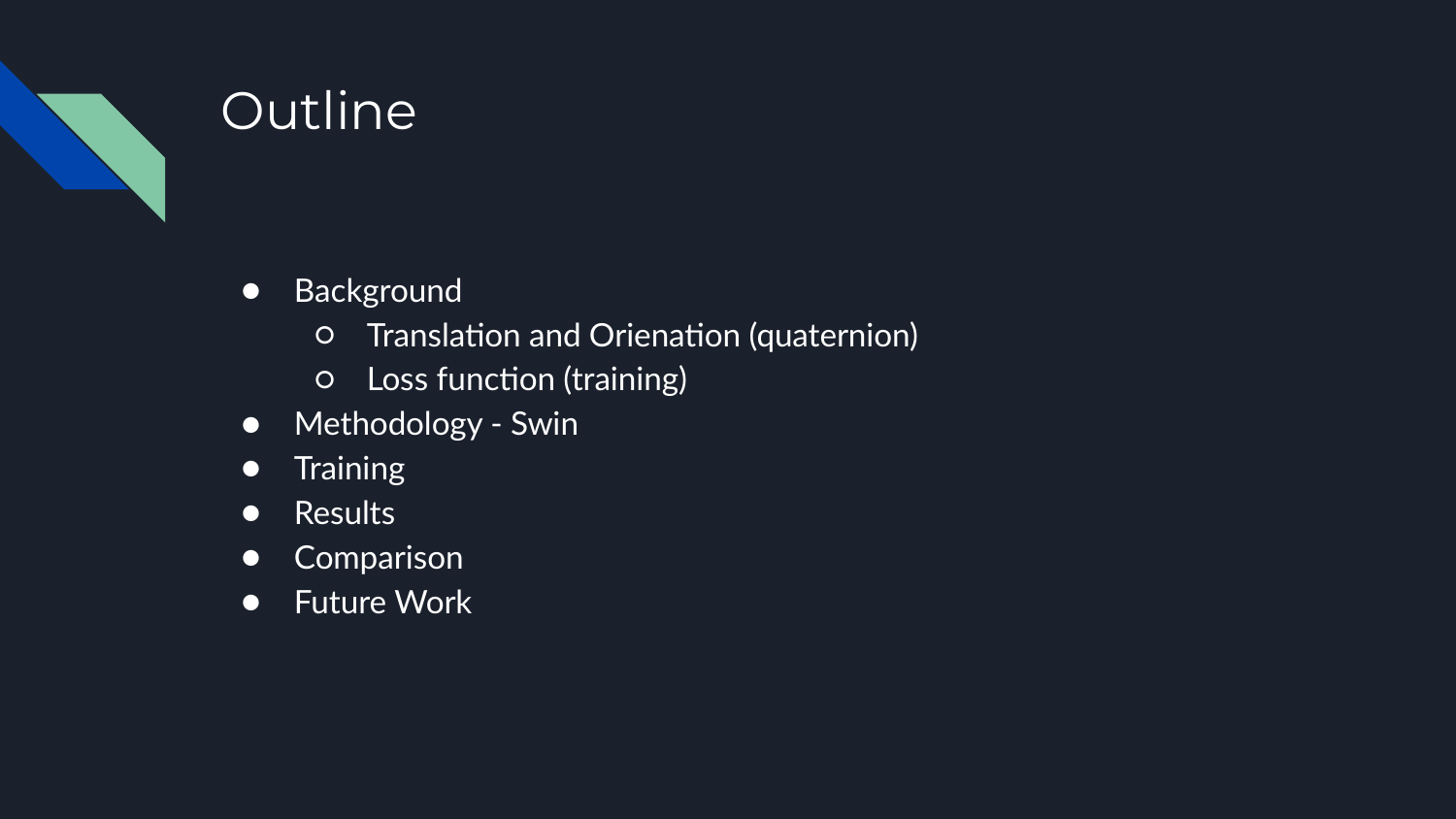

# Outline
Background
Translation and Orienation (quaternion)
Loss function (training)
Methodology - Swin
Training
Results
Comparison
Future Work